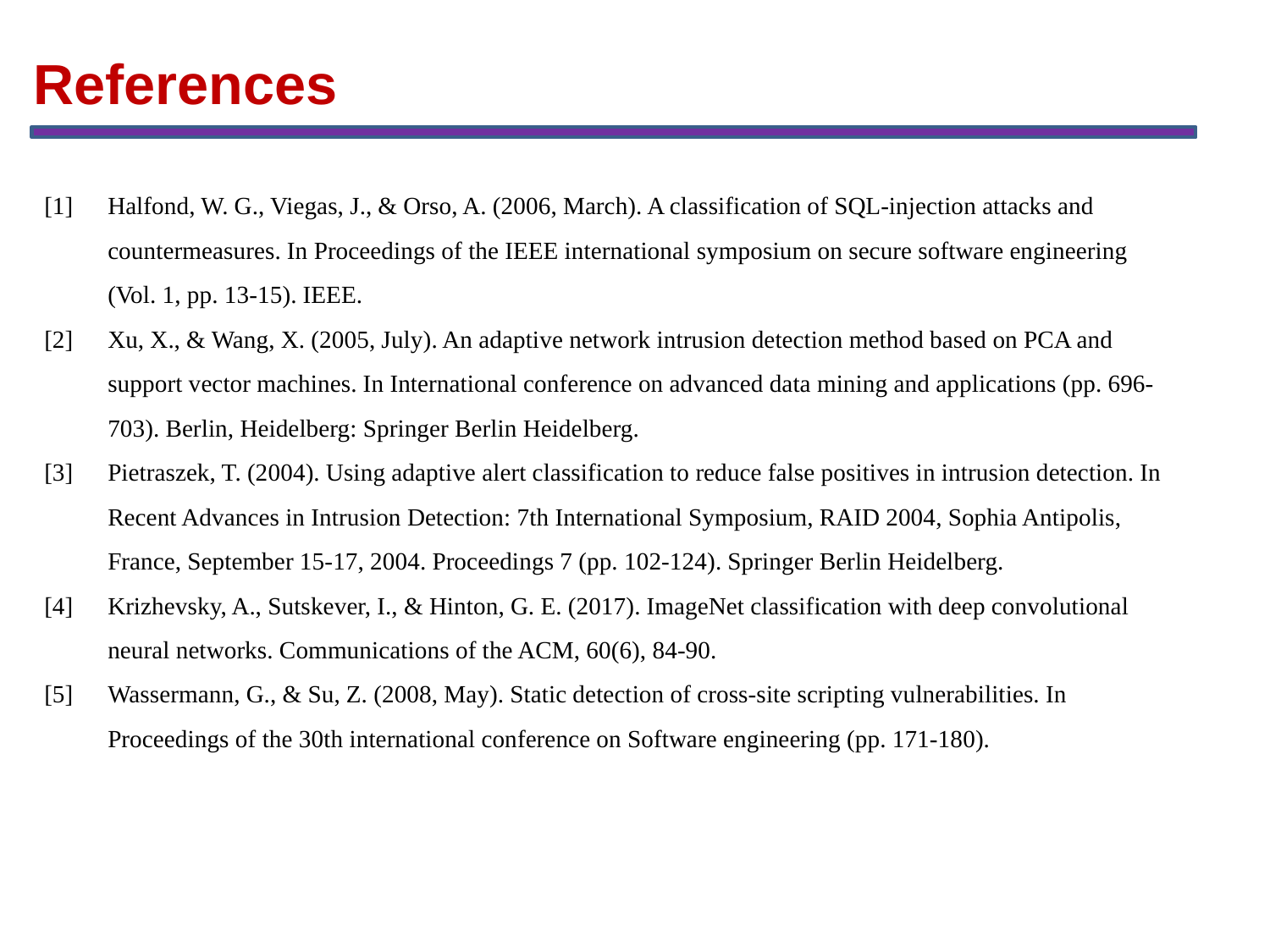

References

[1]	Halfond, W. G., Viegas, J., & Orso, A. (2006, March). A classification of SQL-injection attacks and countermeasures. In Proceedings of the IEEE international symposium on secure software engineering (Vol. 1, pp. 13-15). IEEE.
[2] 	Xu, X., & Wang, X. (2005, July). An adaptive network intrusion detection method based on PCA and support vector machines. In International conference on advanced data mining and applications (pp. 696-703). Berlin, Heidelberg: Springer Berlin Heidelberg.
[3] 	Pietraszek, T. (2004). Using adaptive alert classification to reduce false positives in intrusion detection. In Recent Advances in Intrusion Detection: 7th International Symposium, RAID 2004, Sophia Antipolis, France, September 15-17, 2004. Proceedings 7 (pp. 102-124). Springer Berlin Heidelberg.
[4] 	Krizhevsky, A., Sutskever, I., & Hinton, G. E. (2017). ImageNet classification with deep convolutional neural networks. Communications of the ACM, 60(6), 84-90.
[5]	Wassermann, G., & Su, Z. (2008, May). Static detection of cross-site scripting vulnerabilities. In Proceedings of the 30th international conference on Software engineering (pp. 171-180).